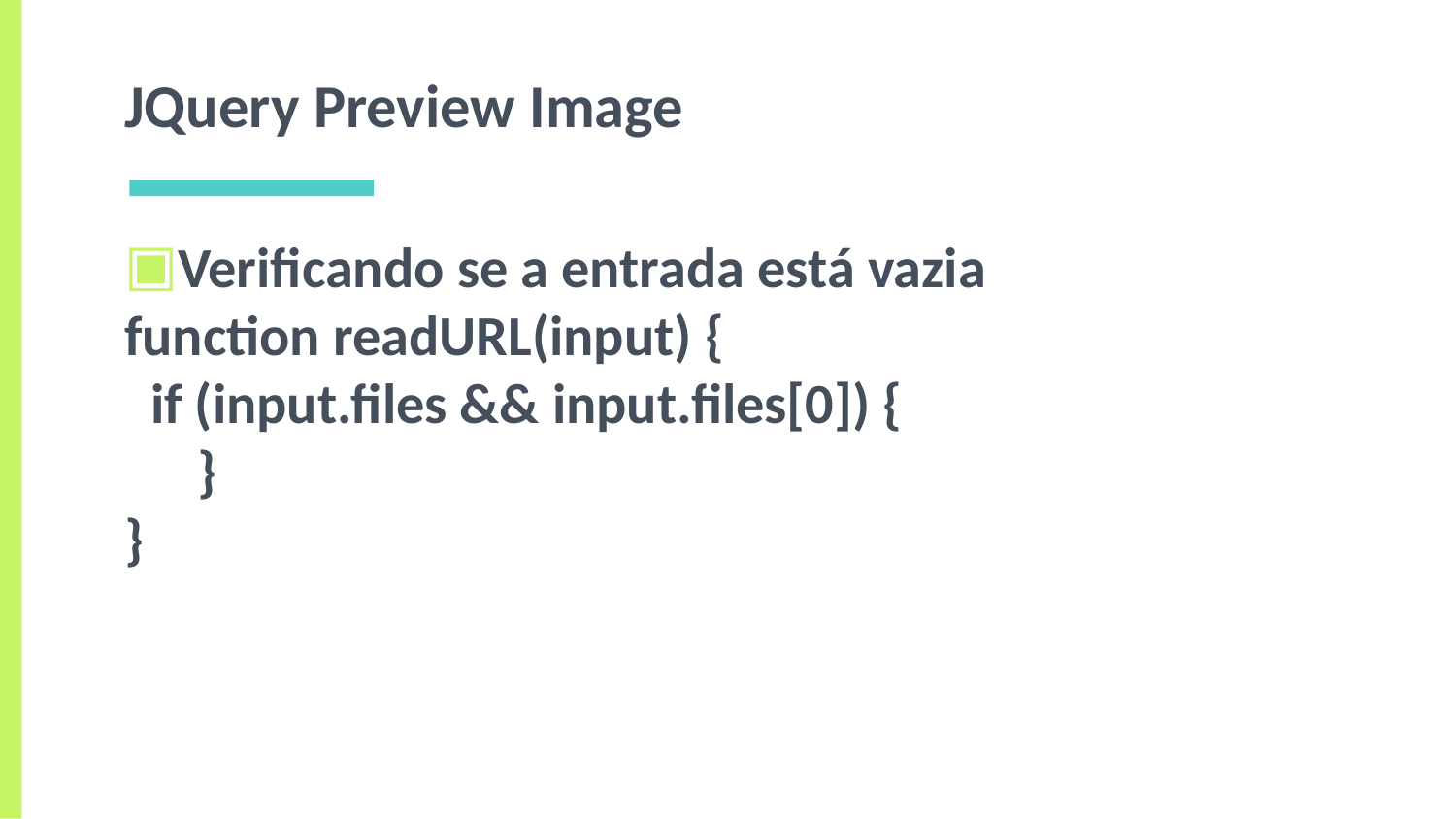

# JQuery Preview Image
Verificando se a entrada está vazia
function readURL(input) {
  if (input.files && input.files[0]) {
}
}